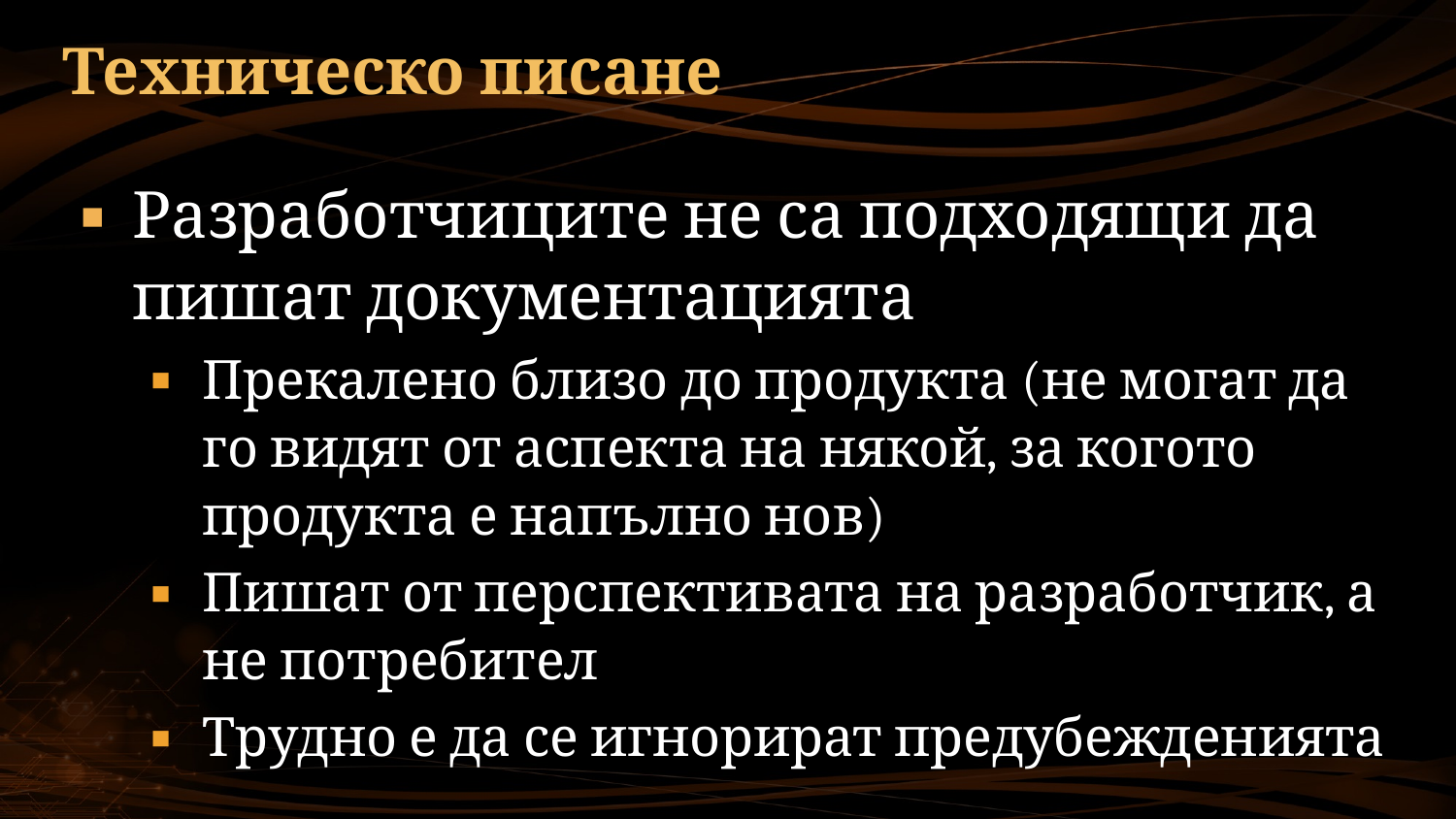

# Техническо писане
Разработчиците не са подходящи да пишат документацията
Прекалено близо до продукта (не могат да го видят от аспекта на някой, за когото продукта е напълно нов)
Пишат от перспективата на разработчик, а не потребител
Трудно е да се игнорират предубежденията